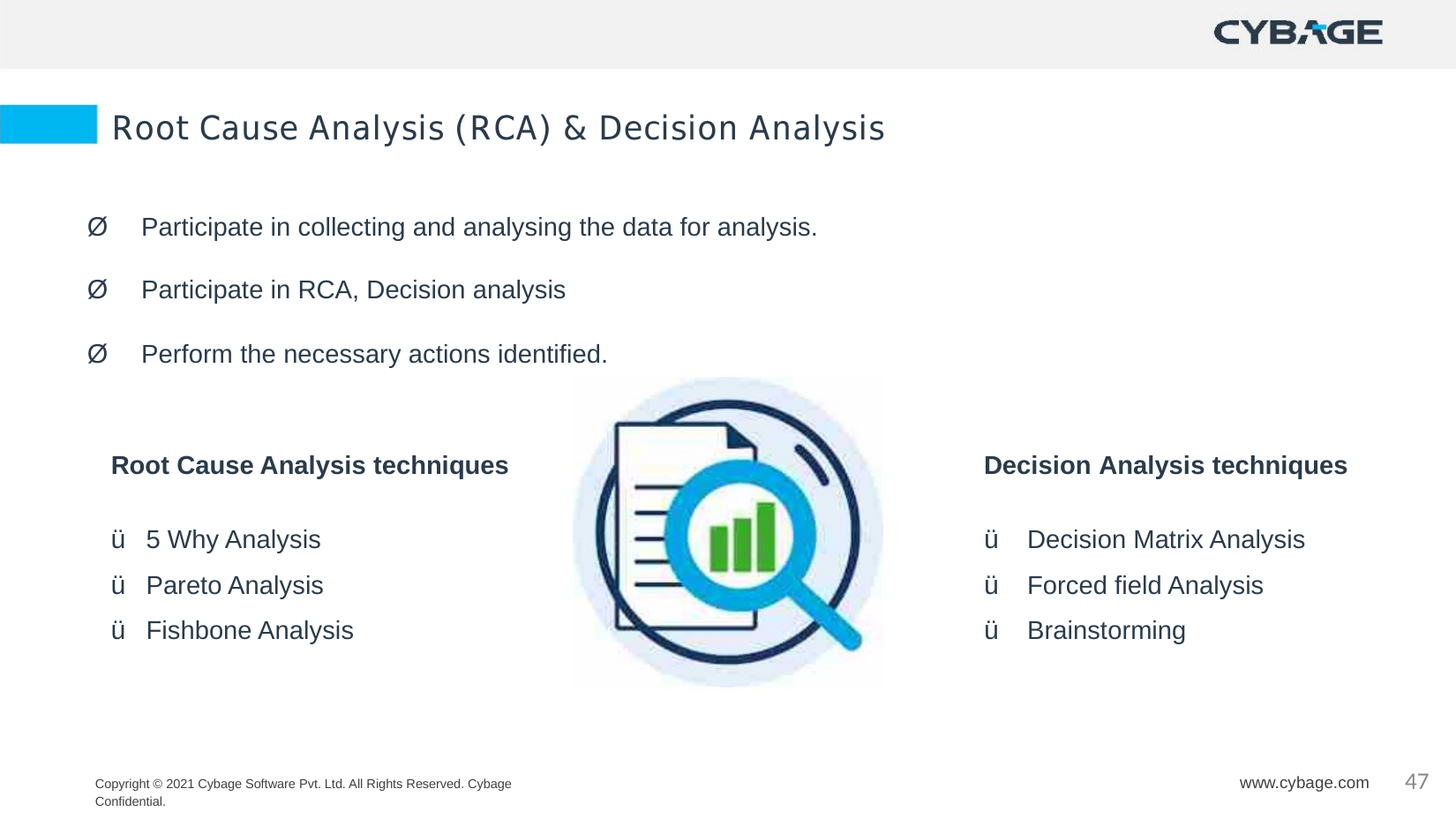

Root Cause Analysis (RCA) & Decision Analysis
Ø Participate in collecting and analysing the data for analysis.
Ø Participate in RCA, Decision analysis
Ø Perform the necessary actions identified.
Root Cause Analysis techniques
Decision Analysis techniques
ü 5 Why Analysis
ü Pareto Analysis
ü Fishbone Analysis
ü Decision Matrix Analysis
ü Forced field Analysis
ü Brainstorming
47
www.cybage.com
Copyright © 2021 Cybage Software Pvt. Ltd. All Rights Reserved. Cybage Confidential.